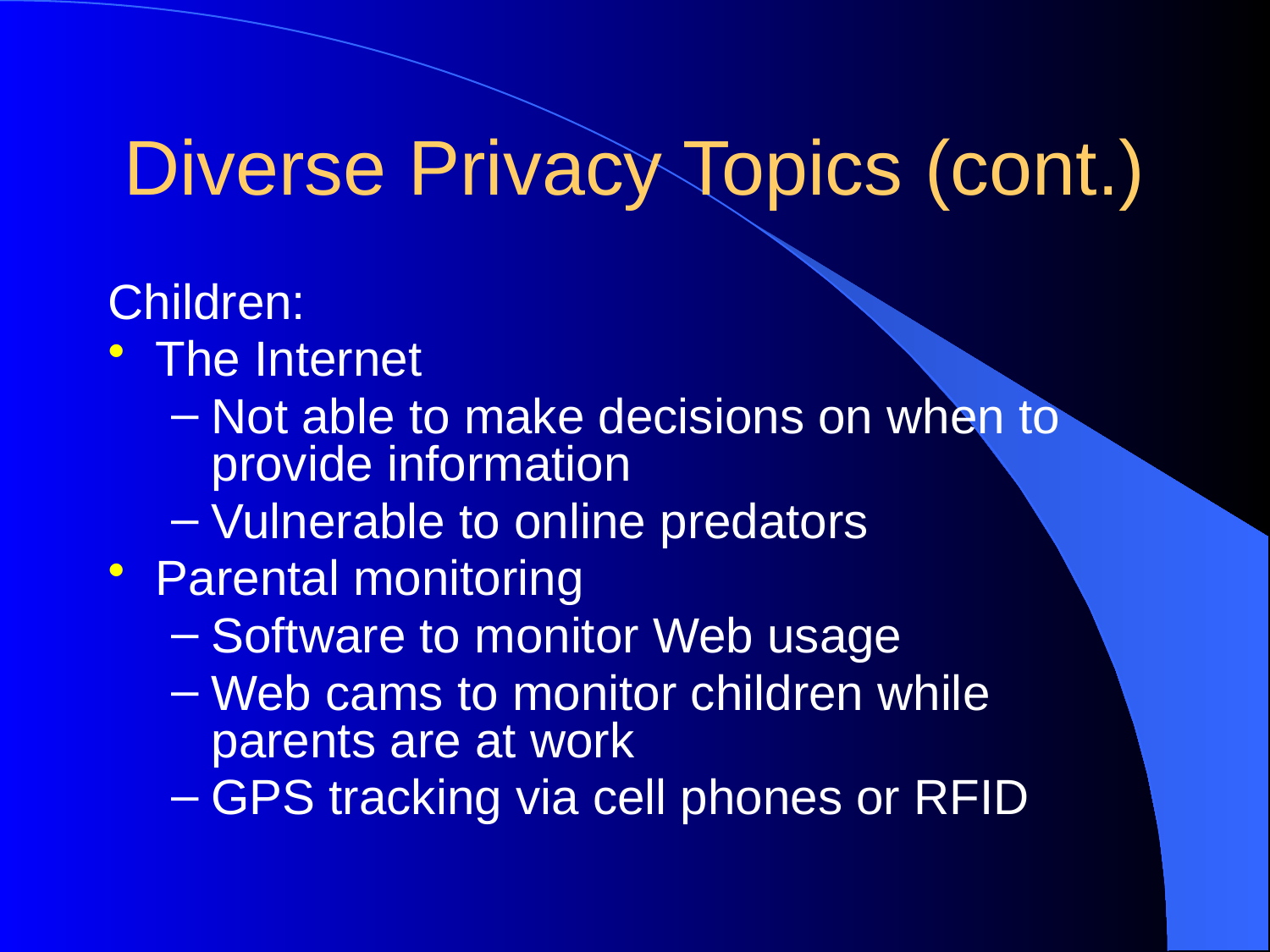

# Diverse Privacy Topics (cont.)
Children:
The Internet
Not able to make decisions on when to provide information
Vulnerable to online predators
Parental monitoring
Software to monitor Web usage
Web cams to monitor children while parents are at work
GPS tracking via cell phones or RFID